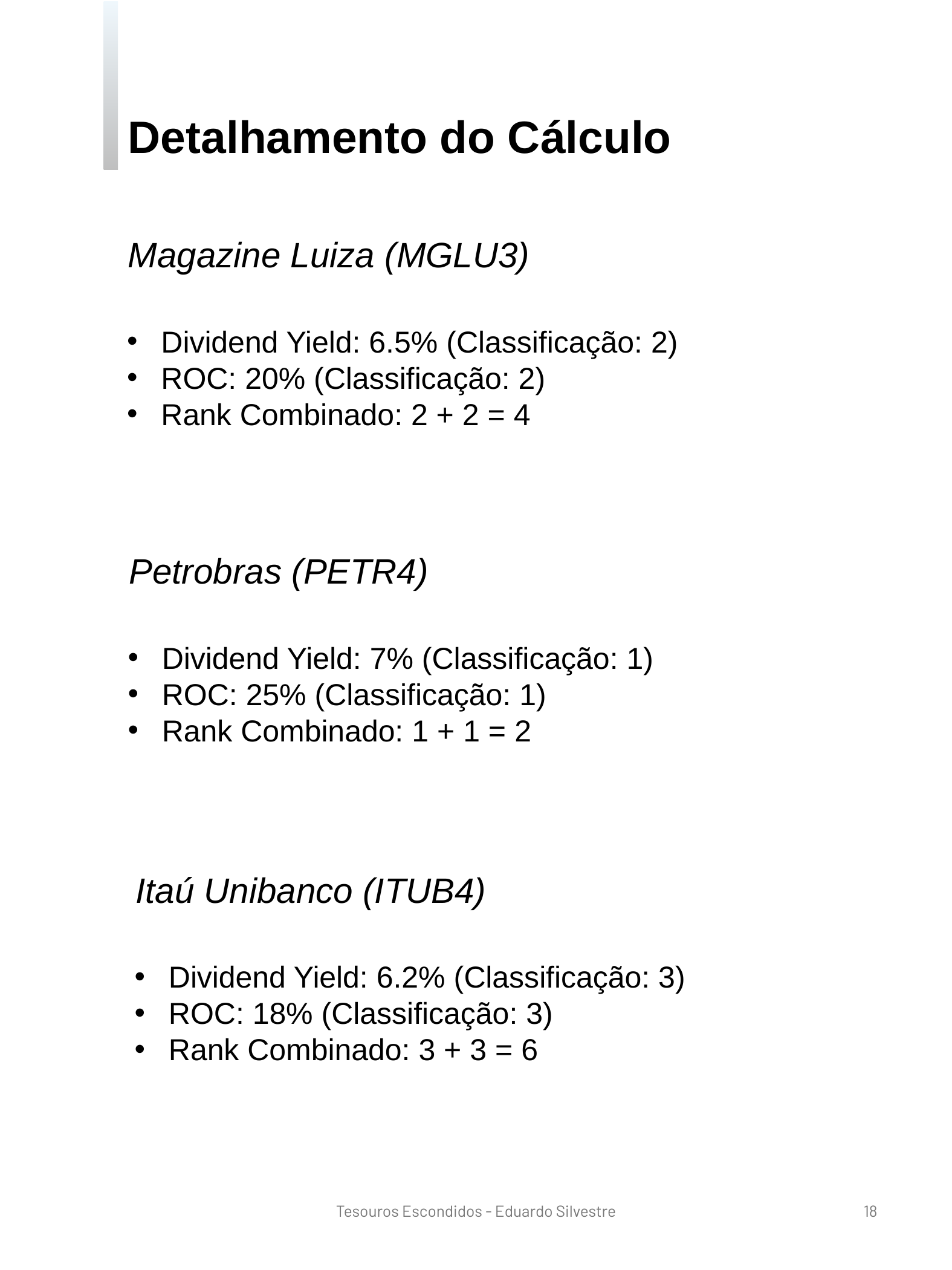

Detalhamento do Cálculo
Magazine Luiza (MGLU3)
Dividend Yield: 6.5% (Classificação: 2)
ROC: 20% (Classificação: 2)
Rank Combinado: 2 + 2 = 4
Petrobras (PETR4)
Dividend Yield: 7% (Classificação: 1)
ROC: 25% (Classificação: 1)
Rank Combinado: 1 + 1 = 2
Itaú Unibanco (ITUB4)
Dividend Yield: 6.2% (Classificação: 3)
ROC: 18% (Classificação: 3)
Rank Combinado: 3 + 3 = 6
Tesouros Escondidos - Eduardo Silvestre
18